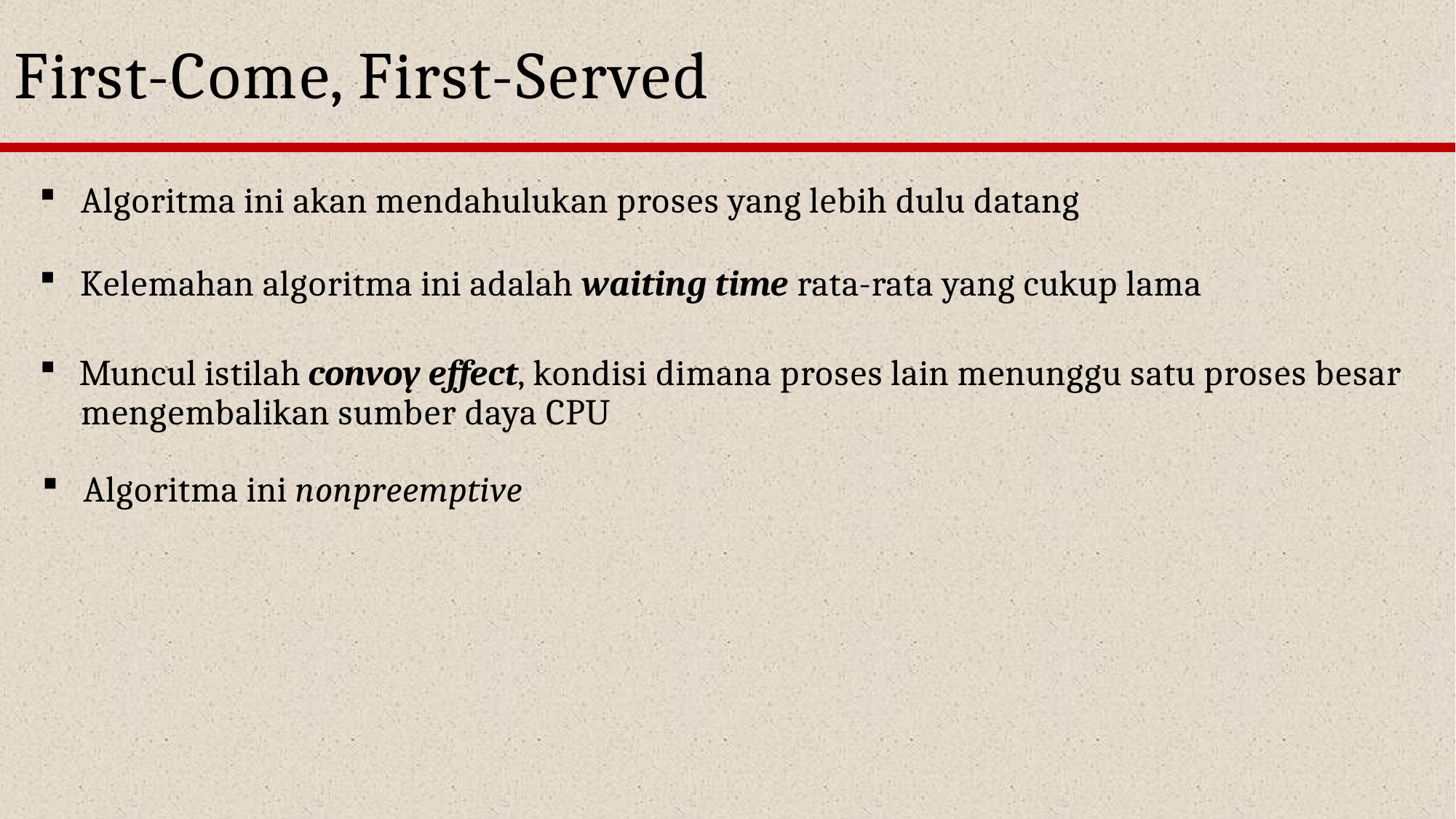

First-Come, First-Served

Algoritma ini akan mendahulukan proses yang lebih dulu datang
Kelemahan algoritma ini adalah waiting time rata-rata yang cukup lama
Muncul istilah convoy effect, kondisi dimana proses lain menunggu satu proses besar mengembalikan sumber daya CPU
Algoritma ini nonpreemptive